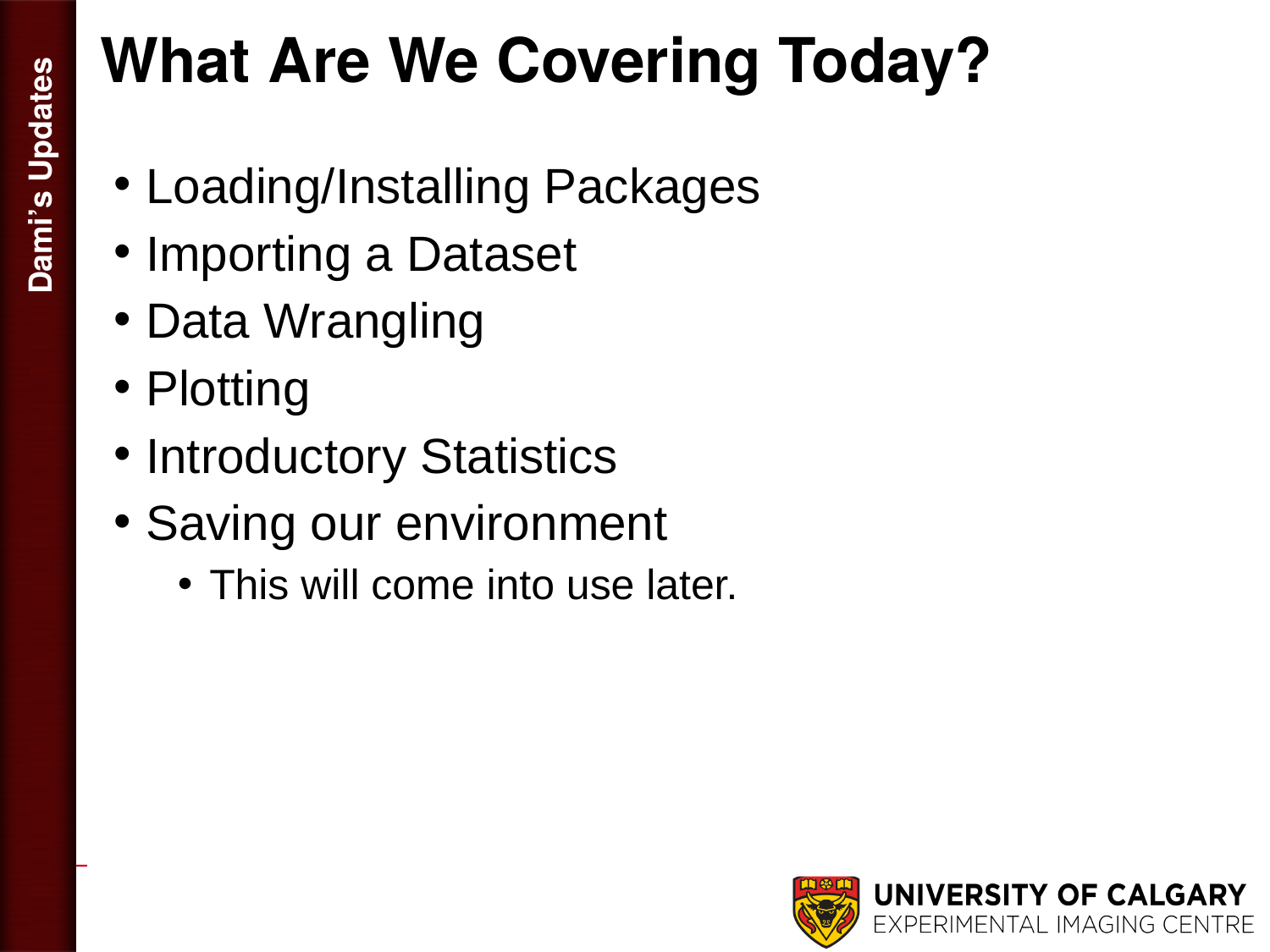

# What Are We Covering Today?
Dami’s Updates
Loading/Installing Packages
Importing a Dataset
Data Wrangling
Plotting
Introductory Statistics
Saving our environment
This will come into use later.